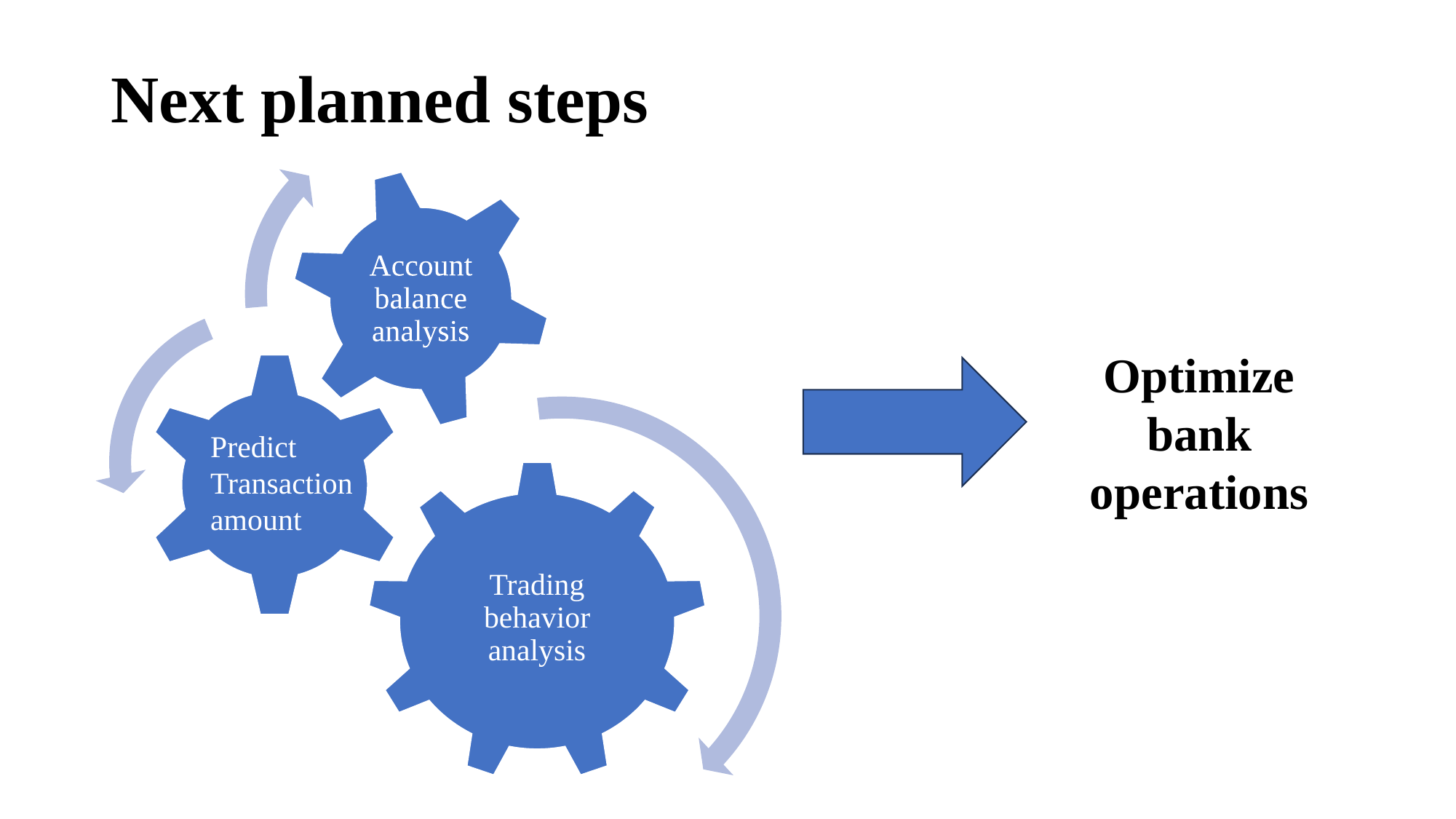

# Next planned steps
Trading behavior analysis

Account balance analysis
Optimize bank operations

Predict
Transaction
amount